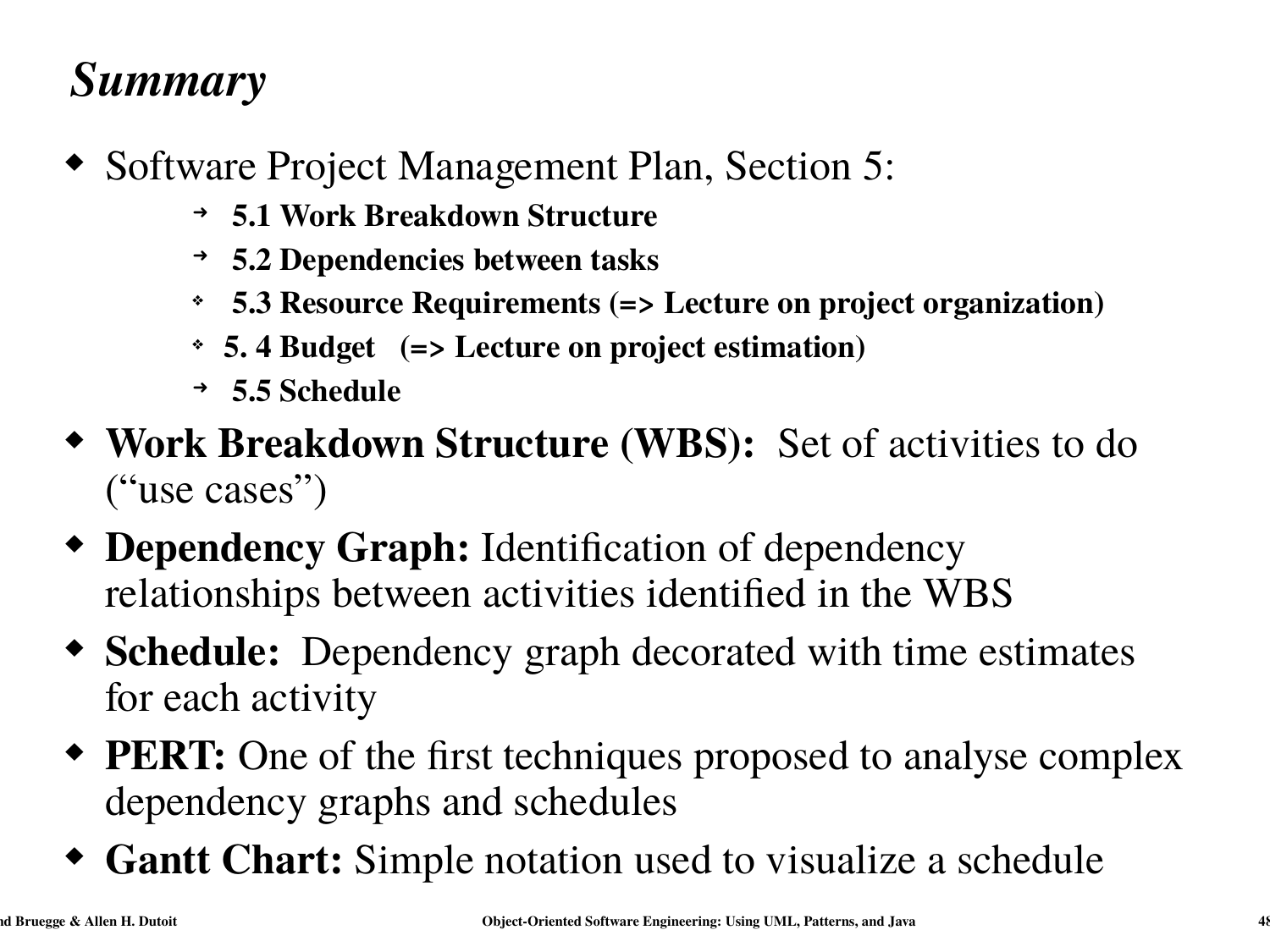

# Summary
Software Project Management Plan, Section 5:
 5.1 Work Breakdown Structure
 5.2 Dependencies between tasks
 5.3 Resource Requirements (=> Lecture on project organization)
5. 4 Budget   (=> Lecture on project estimation)
 5.5 Schedule
Work Breakdown Structure (WBS):  Set of activities to do  (“use cases”)
Dependency Graph: Identification of dependency relationships between activities identified in the WBS
Schedule:  Dependency graph decorated with time estimates for each activity
PERT: One of the first techniques proposed to analyse complex dependency graphs and schedules
Gantt Chart: Simple notation used to visualize a schedule